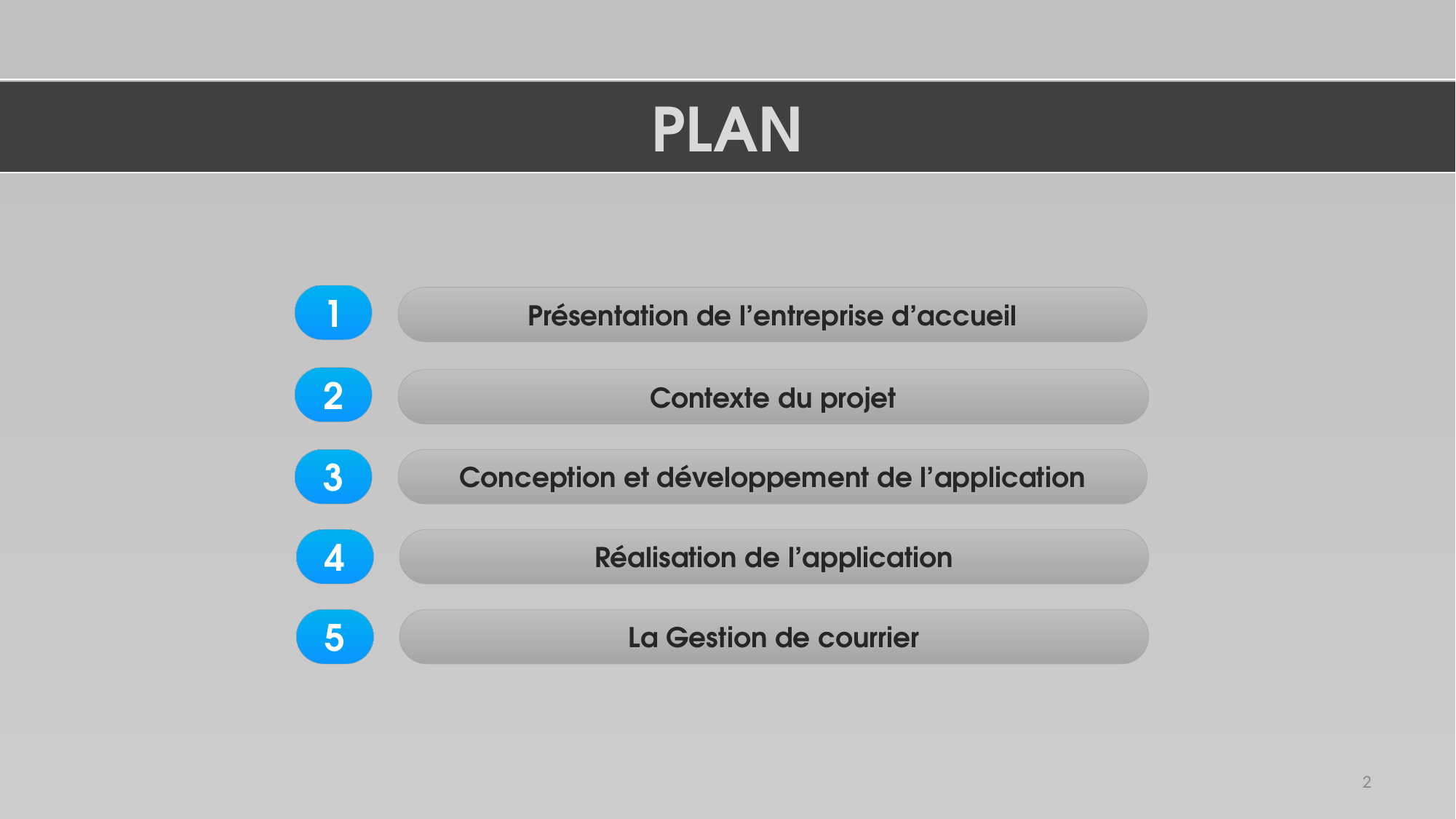

PLAN
1

Présentation de l’entreprise d’accueil

2
 Contexte du projet
3

Conception et développement de l’application

4
Réalisation de l’application
5
La Gestion de courrier
2